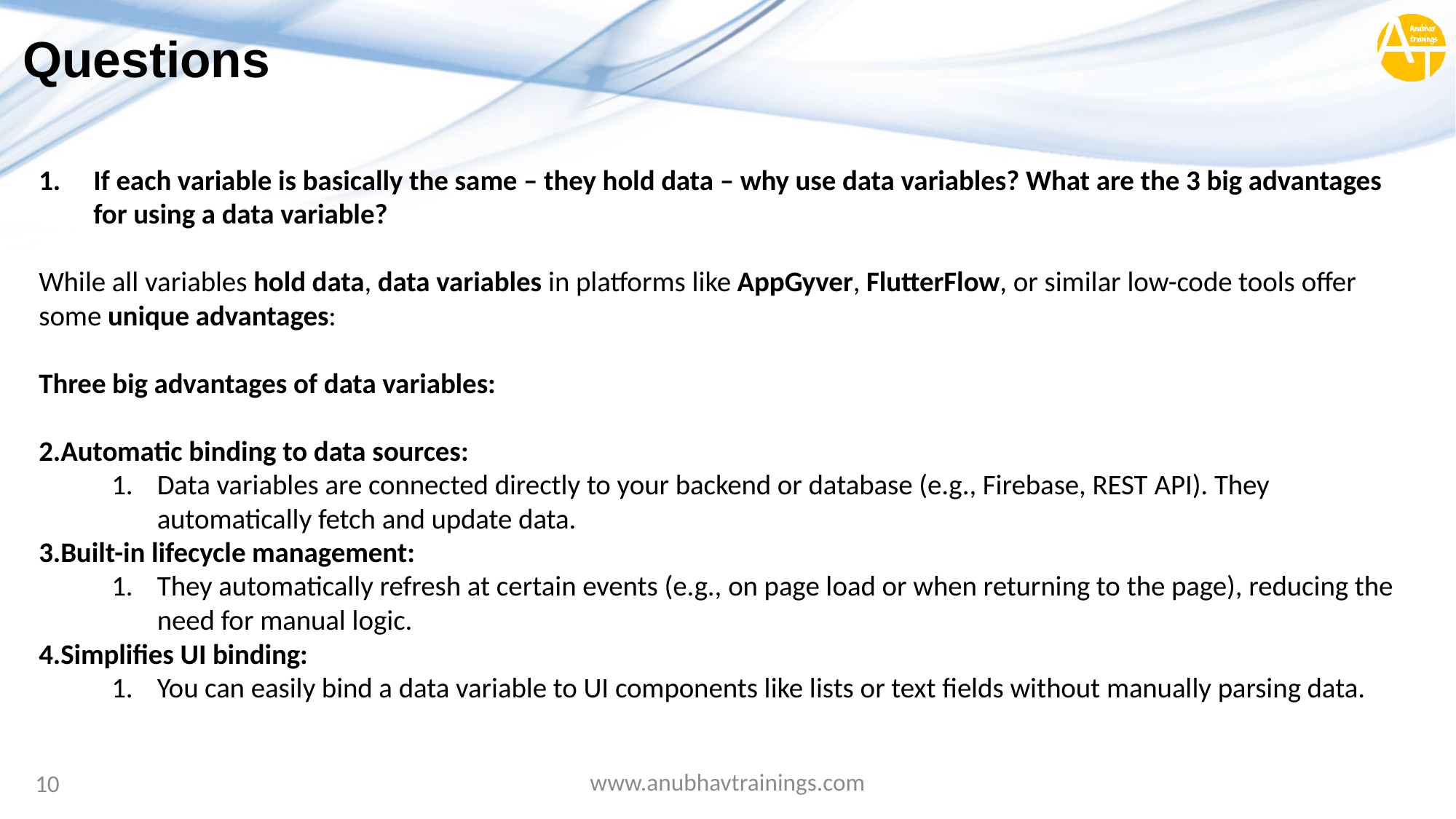

# Questions
If each variable is basically the same – they hold data – why use data variables? What are the 3 big advantages for using a data variable?

While all variables hold data, data variables in platforms like AppGyver, FlutterFlow, or similar low-code tools offer some unique advantages:

Three big advantages of data variables:

Automatic binding to data sources:
Data variables are connected directly to your backend or database (e.g., Firebase, REST API). They automatically fetch and update data.
Built-in lifecycle management:
They automatically refresh at certain events (e.g., on page load or when returning to the page), reducing the need for manual logic.
Simplifies UI binding:
You can easily bind a data variable to UI components like lists or text fields without manually parsing data.
www.anubhavtrainings.com
10